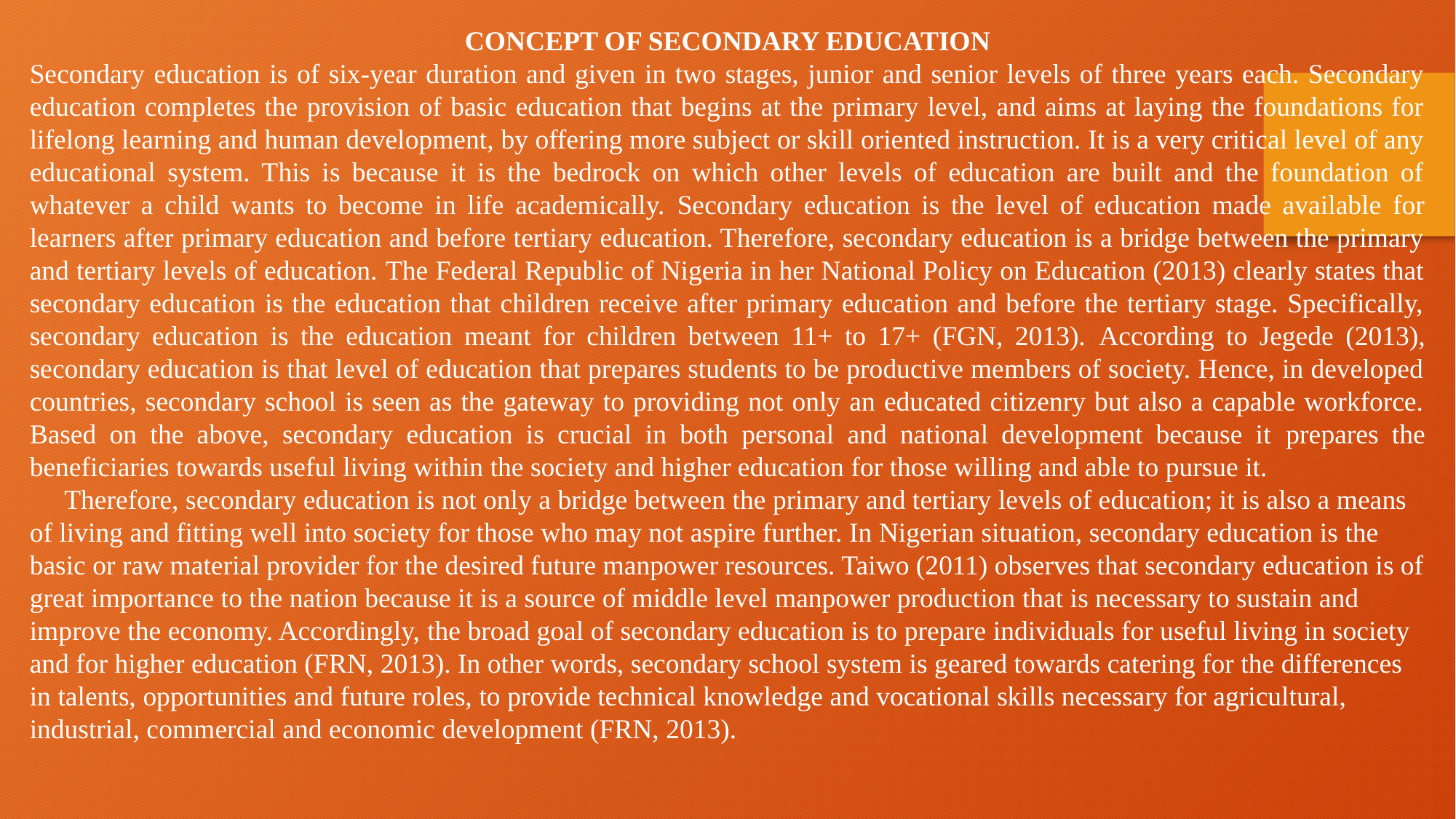

CONCEPT OF SECONDARY EDUCATION
Secondary education is of six-year duration and given in two stages, junior and senior levels of three years each. Secondary education completes the provision of basic education that begins at the primary level, and aims at laying the foundations for lifelong learning and human development, by offering more subject or skill oriented instruction. It is a very critical level of any educational system. This is because it is the bedrock on which other levels of education are built and the foundation of whatever a child wants to become in life academically. Secondary education is the level of education made available for learners after primary education and before tertiary education. Therefore, secondary education is a bridge between the primary and tertiary levels of education. The Federal Republic of Nigeria in her National Policy on Education (2013) clearly states that secondary education is the education that children receive after primary education and before the tertiary stage. Specifically, secondary education is the education meant for children between 11+ to 17+ (FGN, 2013). According to Jegede (2013), secondary education is that level of education that prepares students to be productive members of society. Hence, in developed countries, secondary school is seen as the gateway to providing not only an educated citizenry but also a capable workforce. Based on the above, secondary education is crucial in both personal and national development because it prepares the beneficiaries towards useful living within the society and higher education for those willing and able to pursue it.
     Therefore, secondary education is not only a bridge between the primary and tertiary levels of education; it is also a means of living and fitting well into society for those who may not aspire further. In Nigerian situation, secondary education is the basic or raw material provider for the desired future manpower resources. Taiwo (2011) observes that secondary education is of great importance to the nation because it is a source of middle level manpower production that is necessary to sustain and improve the economy. Accordingly, the broad goal of secondary education is to prepare individuals for useful living in society and for higher education (FRN, 2013). In other words, secondary school system is geared towards catering for the differences in talents, opportunities and future roles, to provide technical knowledge and vocational skills necessary for agricultural, industrial, commercial and economic development (FRN, 2013).